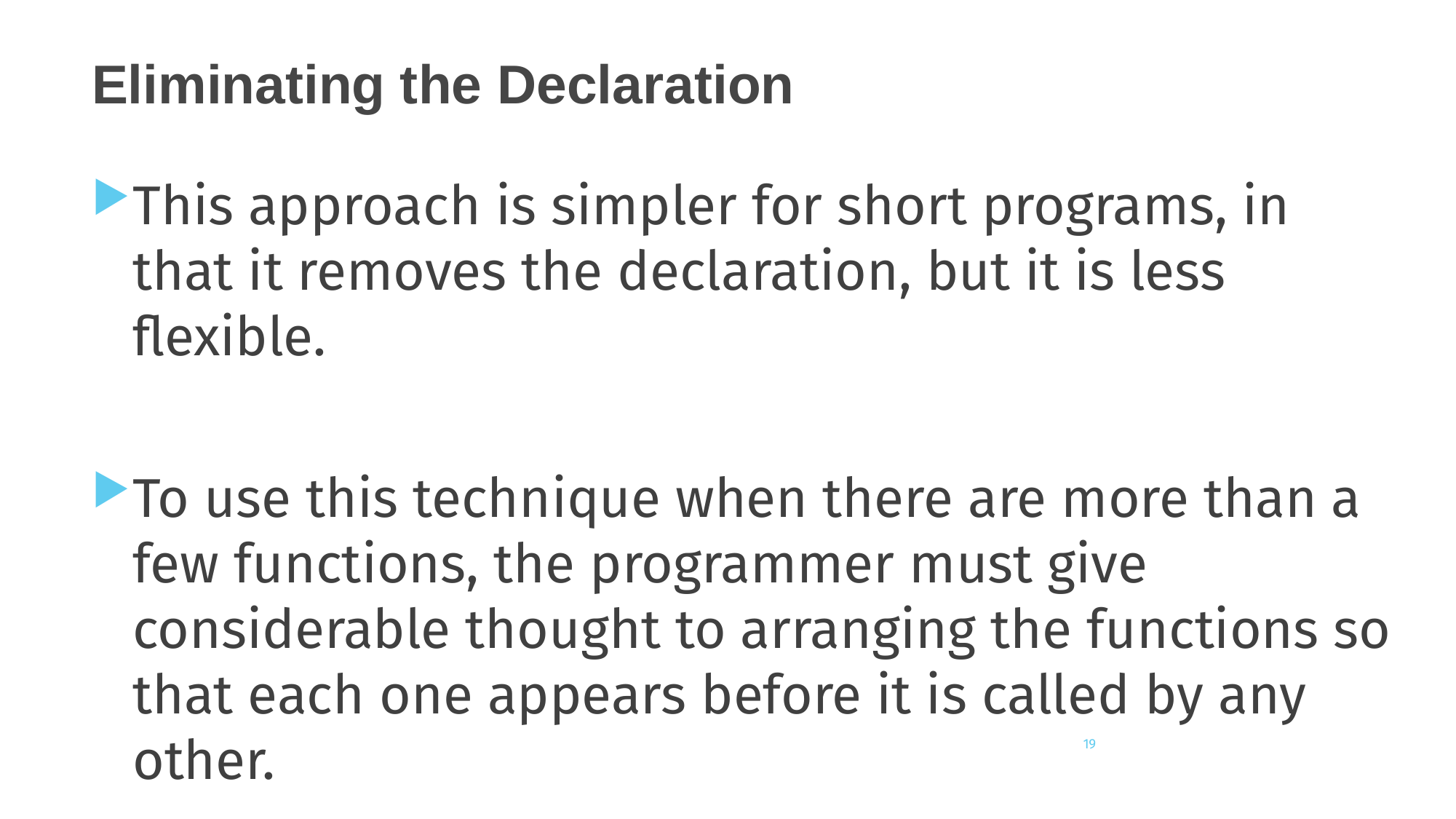

# Eliminating the Declaration
This approach is simpler for short programs, in that it removes the declaration, but it is less flexible.

To use this technique when there are more than a few functions, the programmer must give considerable thought to arranging the functions so that each one appears before it is called by any other.
19